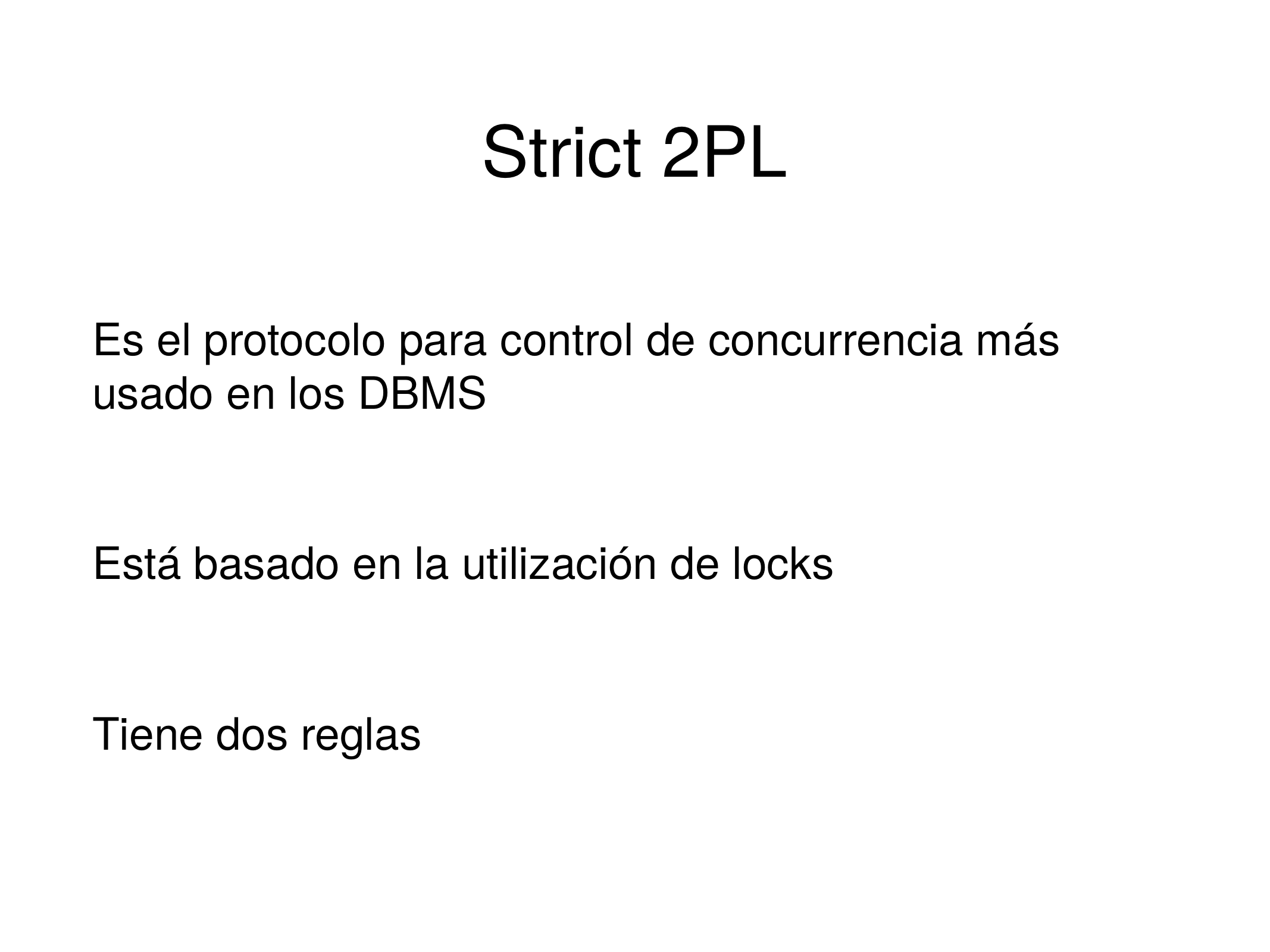

Strict 2PL
Es el protocolo para control de concurrencia más usado en los DBMS
Está basado en la utilización de locks
Tiene dos reglas